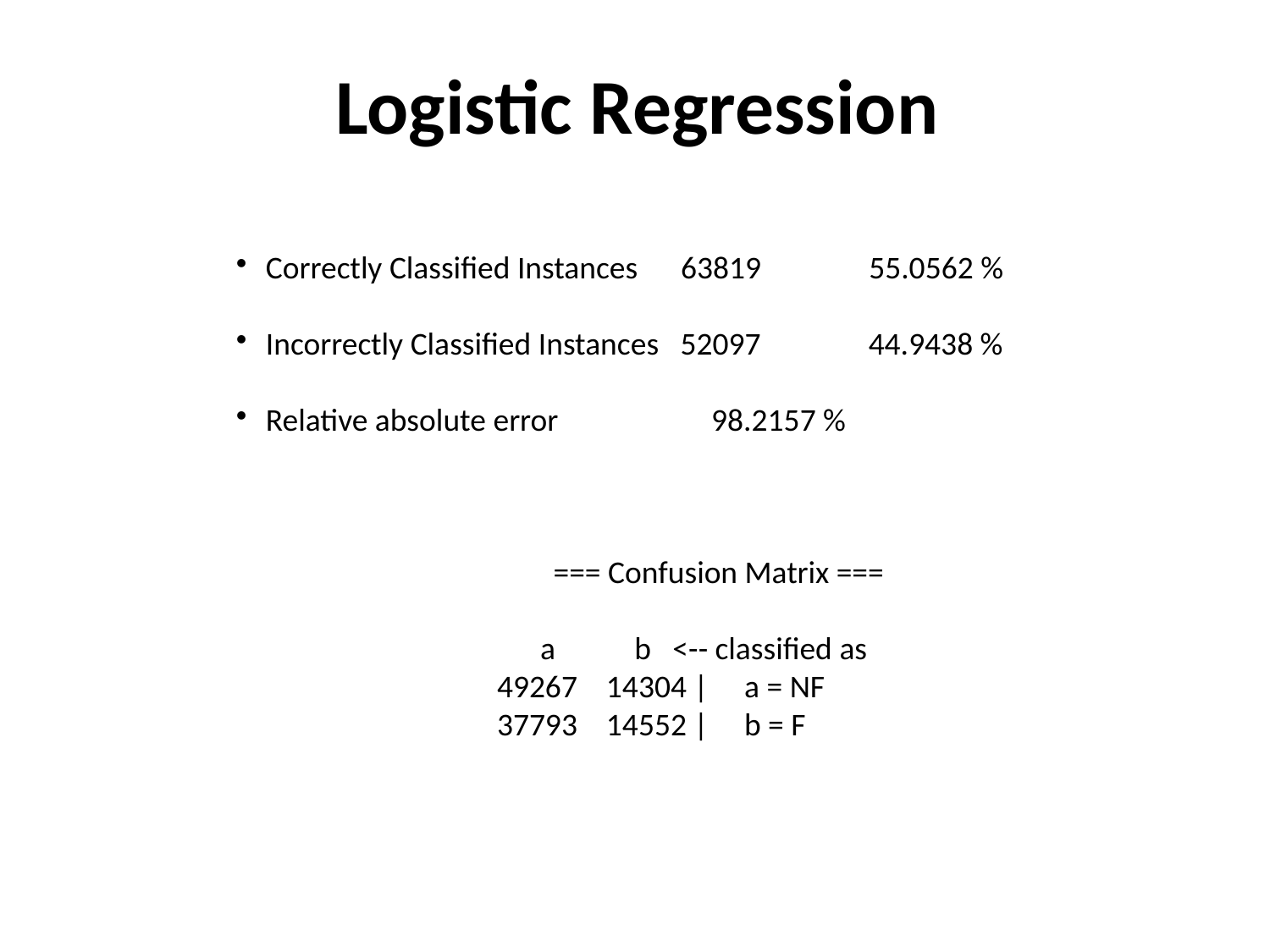

Logistic Regression
Correctly Classified Instances      63819               55.0562 %

Incorrectly Classified Instances   52097               44.9438 %

Relative absolute error 	         98.2157 %

	=== Confusion Matrix ===

       a           b   <-- classified as
 49267    14304 |     a = NF
 37793    14552 |     b = F